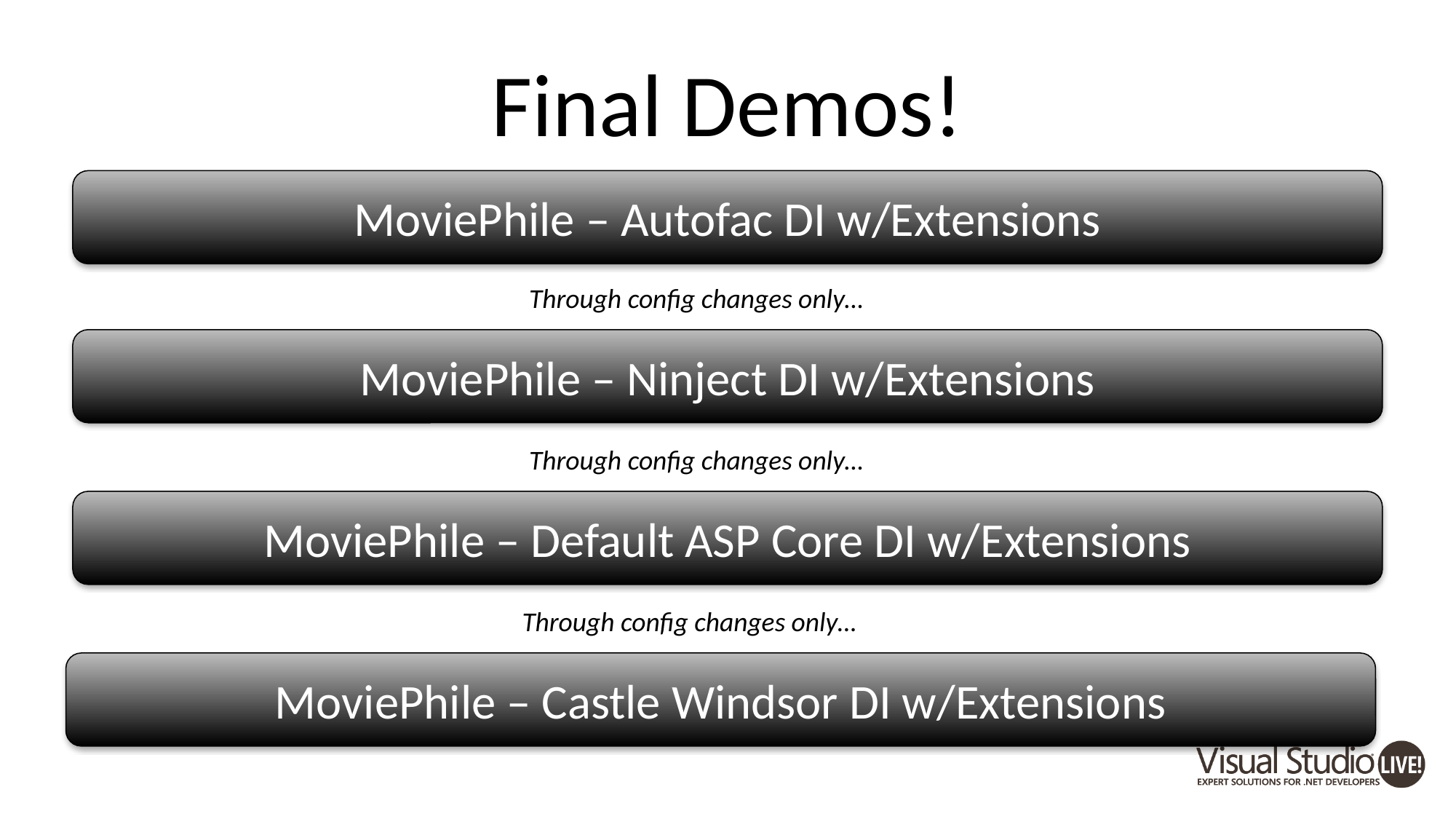

# Final Demos!
MoviePhile – Autofac DI w/Extensions
Through config changes only…
MoviePhile – Ninject DI w/Extensions
Through config changes only…
MoviePhile – Default ASP Core DI w/Extensions
Through config changes only…
MoviePhile – Castle Windsor DI w/Extensions